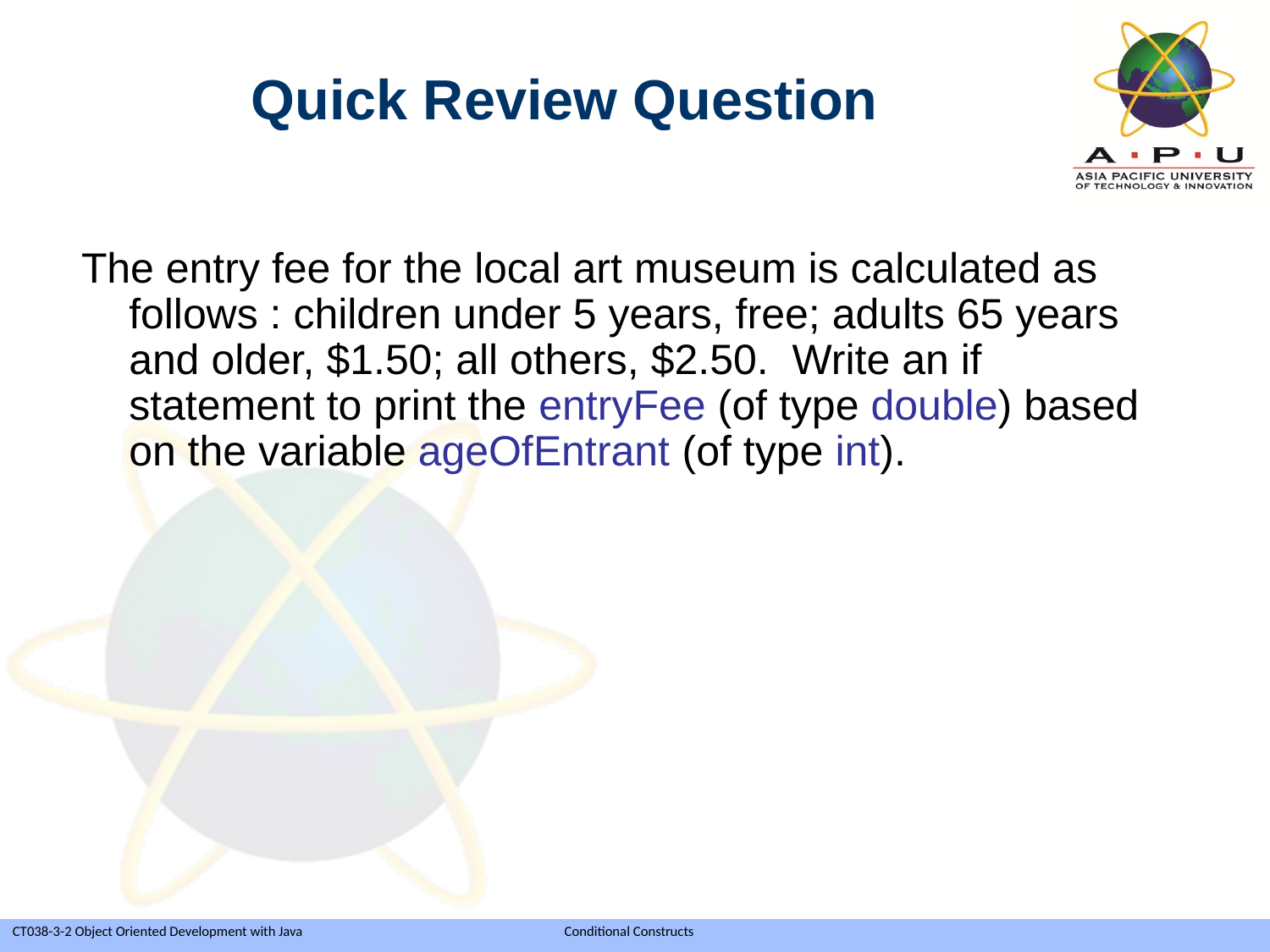

Quick Review Question
The entry fee for the local art museum is calculated as follows : children under 5 years, free; adults 65 years and older, $1.50; all others, $2.50.  Write an if statement to print the entryFee (of type double) based on the variable ageOfEntrant (of type int).

Slide 33 of 39